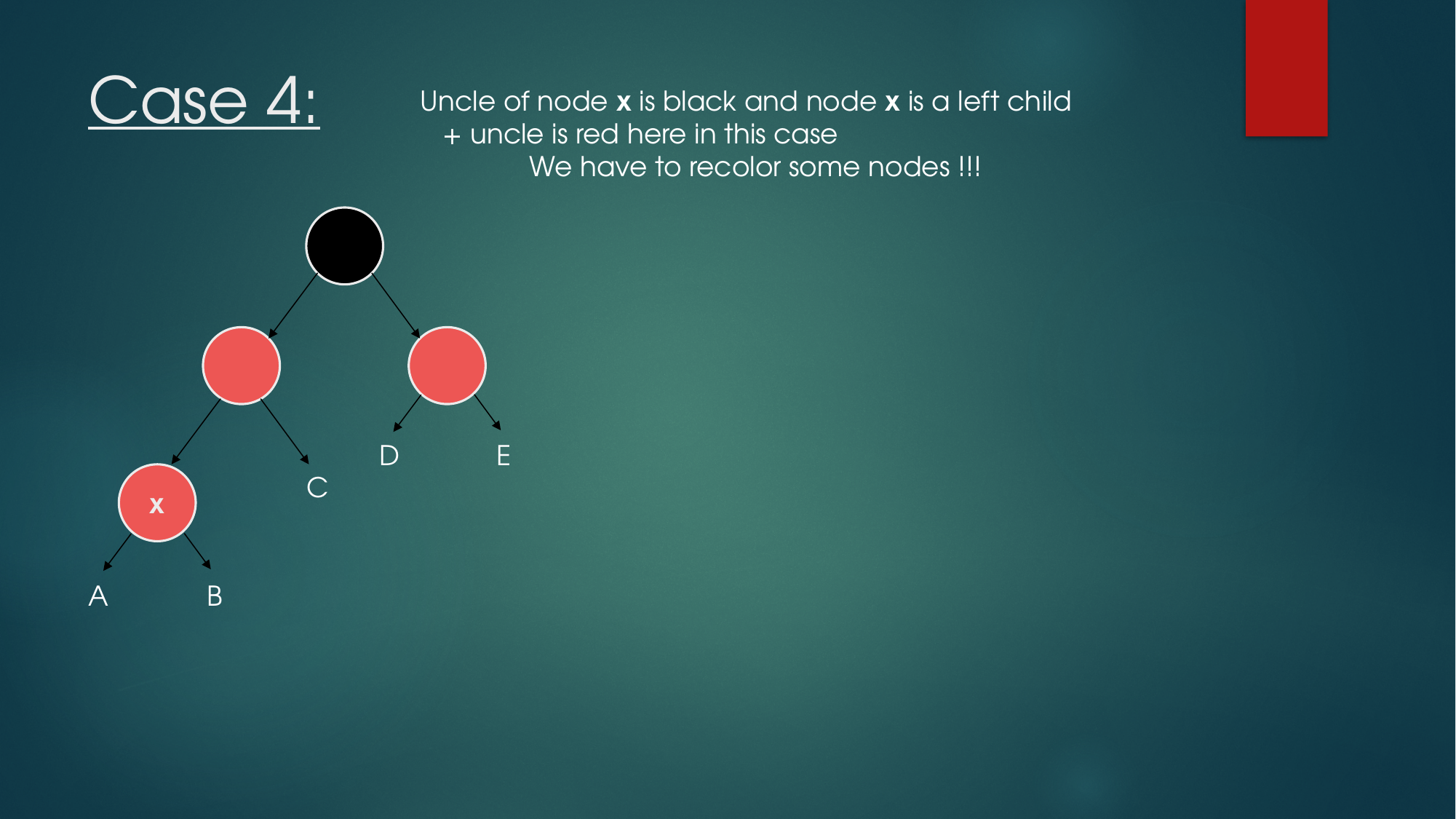

# Case 4:
Uncle of node x is black and node x is a left child
   + uncle is red here in this case
	We have to recolor some nodes !!!

D
E
x
C
A
B